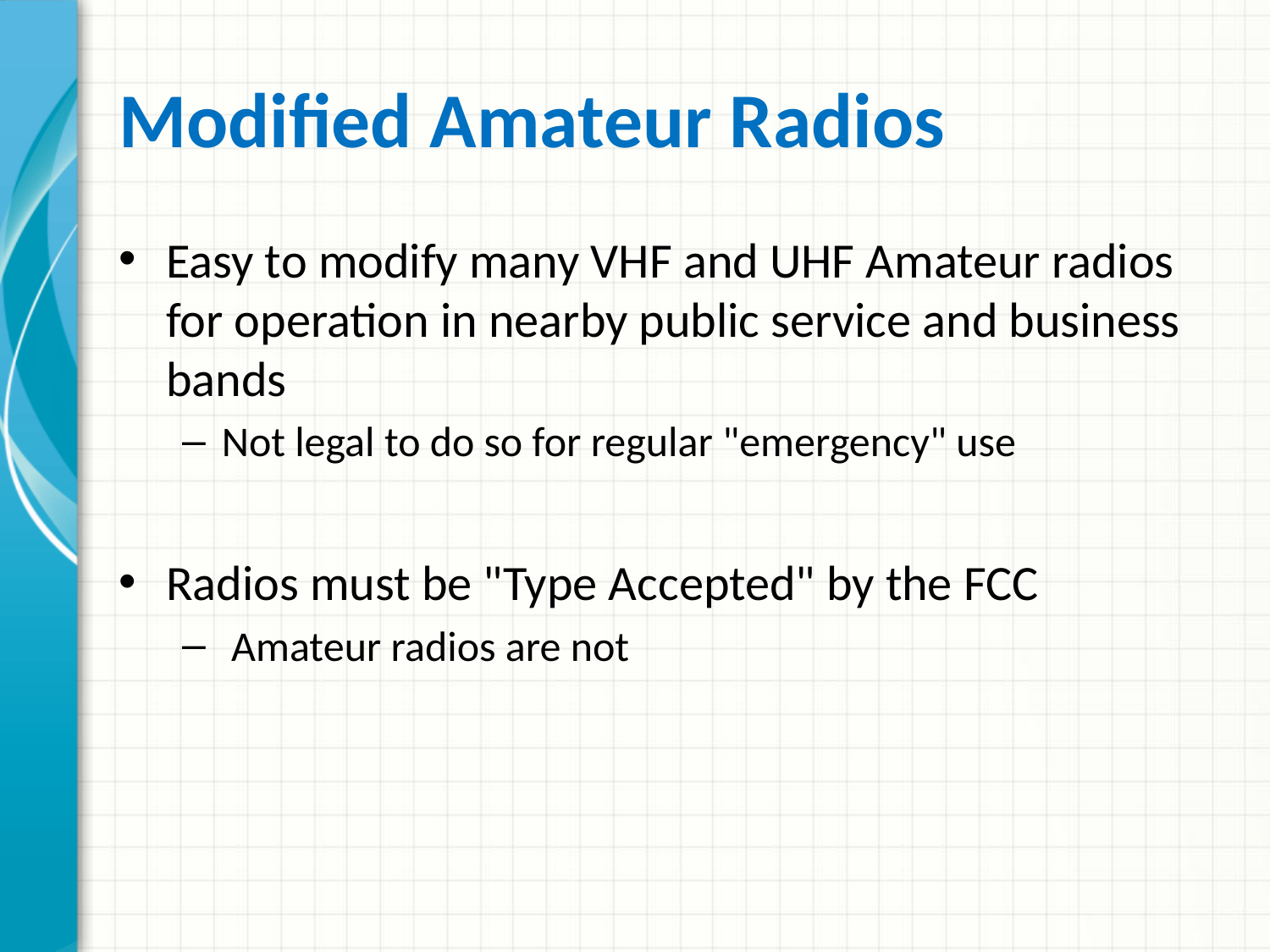

# Modified Amateur Radios
Easy to modify many VHF and UHF Amateur radios for operation in nearby public service and business bands
Not legal to do so for regular "emergency" use

Radios must be "Type Accepted" by the FCC
 Amateur radios are not